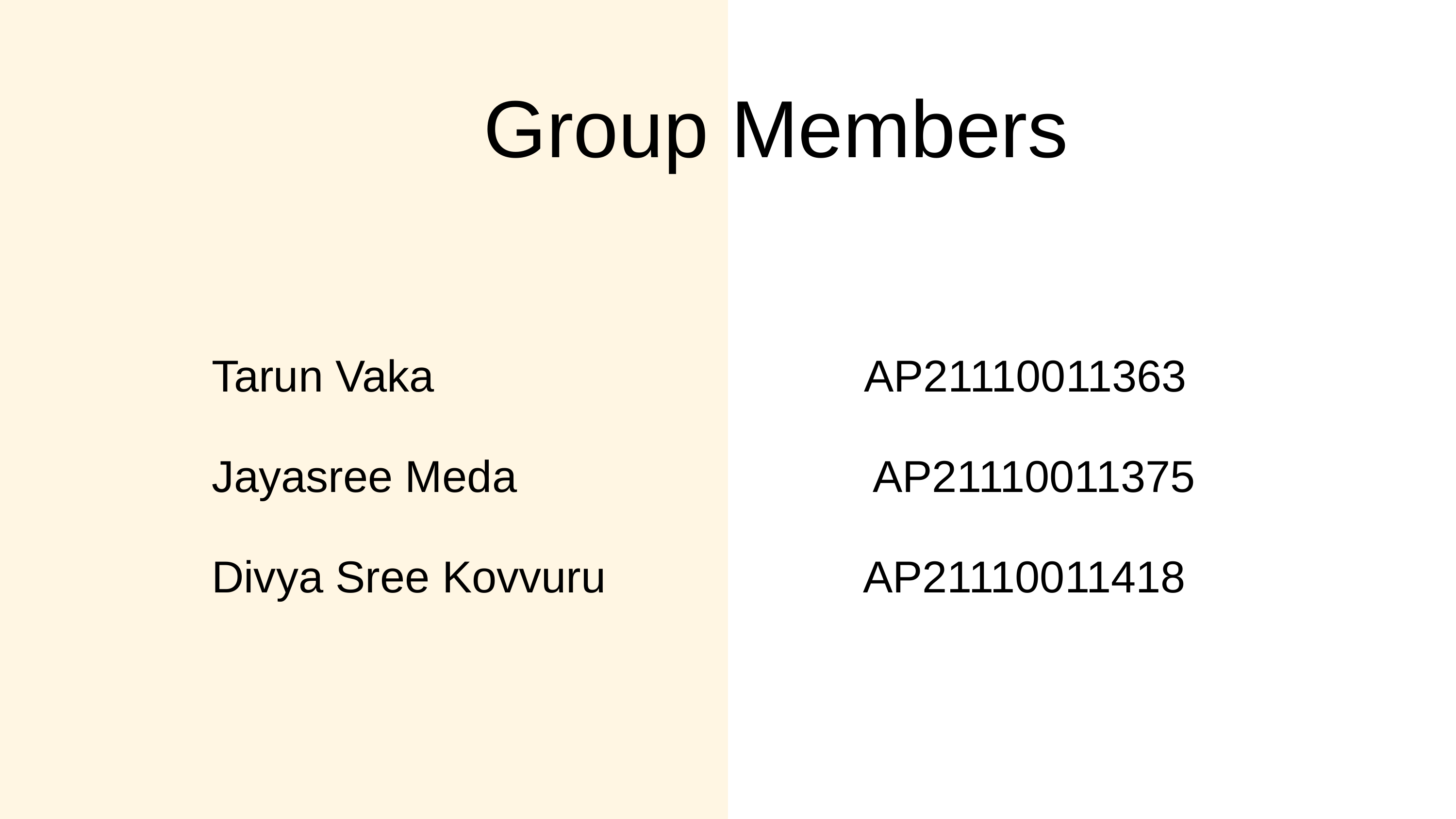

Group Members
Tarun Vaka                                   AP21110011363
Jayasree Meda                             AP21110011375
Divya Sree Kovvuru                     AP21110011418